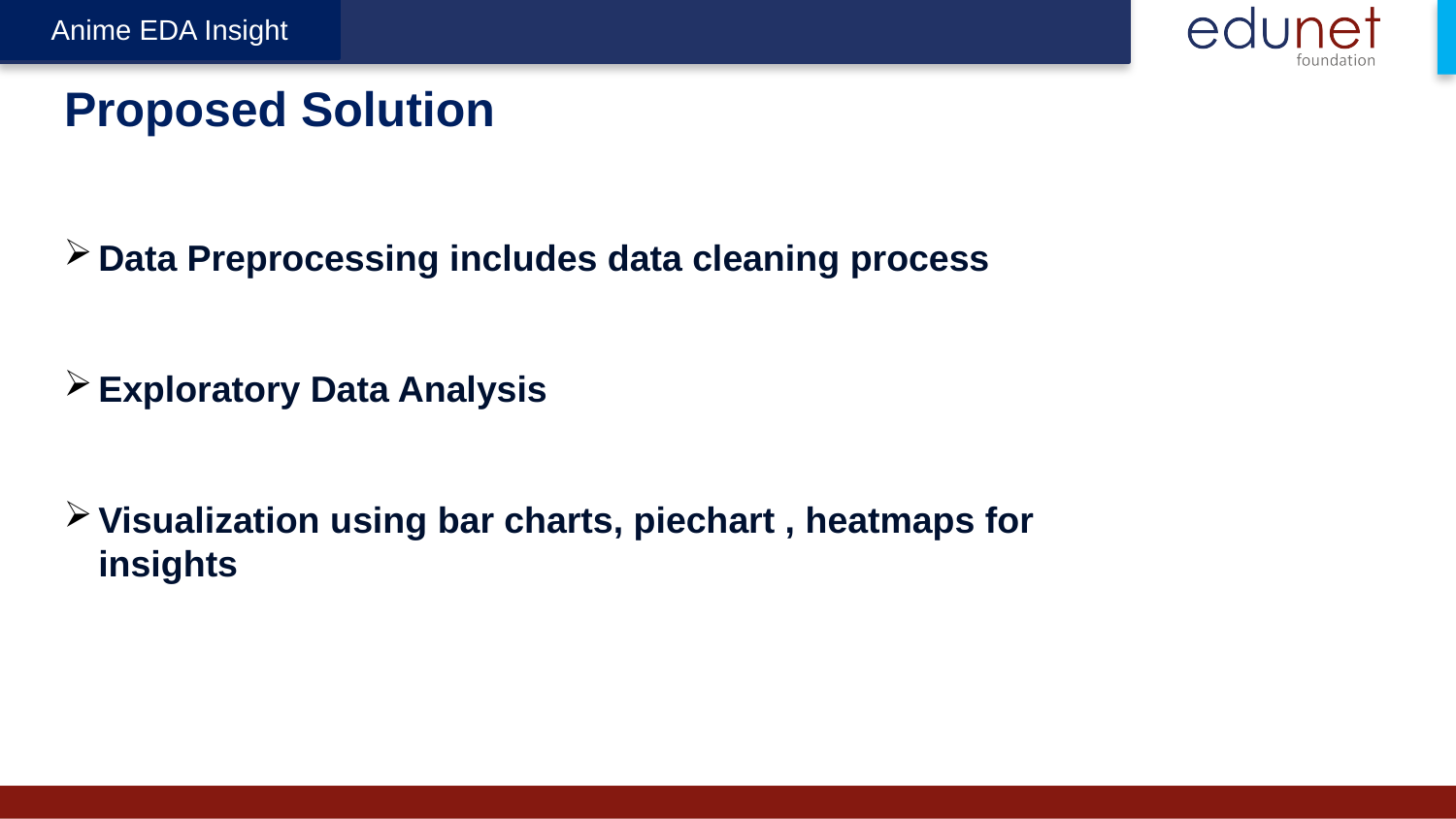

Anime EDA Insight
# Proposed Solution
Data Preprocessing includes data cleaning process

Exploratory Data Analysis

Visualization using bar charts, piechart , heatmaps for insights

Key Insights